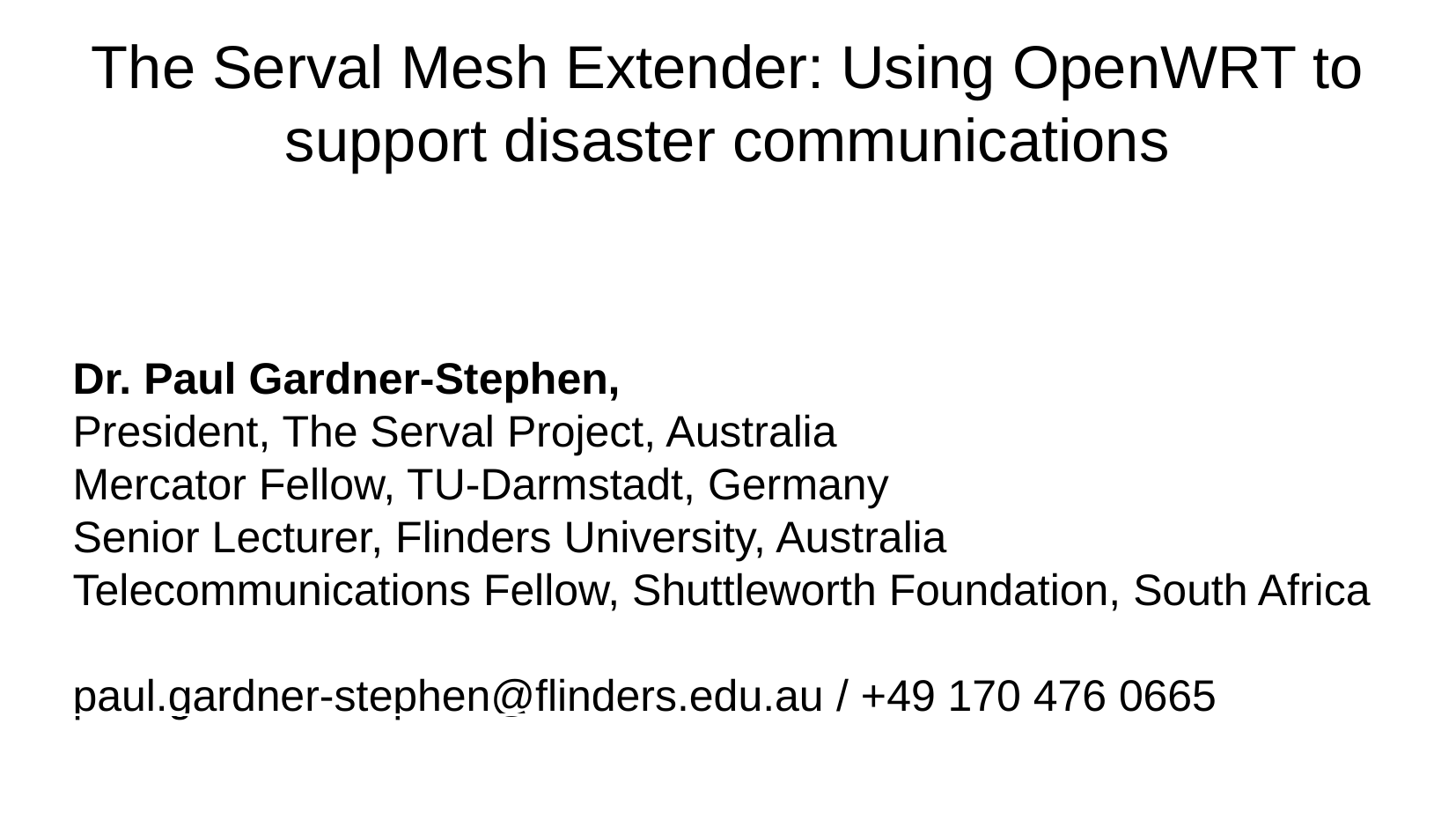

The Serval Mesh Extender: Using OpenWRT to support disaster communications

Dr. Paul Gardner-Stephen,
President, The Serval Project, Australia
Mercator Fellow, TU-Darmstadt, Germany
Senior Lecturer, Flinders University, Australia
Telecommunications Fellow, Shuttleworth Foundation, South Africa

paul.gardner-stephen@flinders.edu.au / +49 170 476 0665